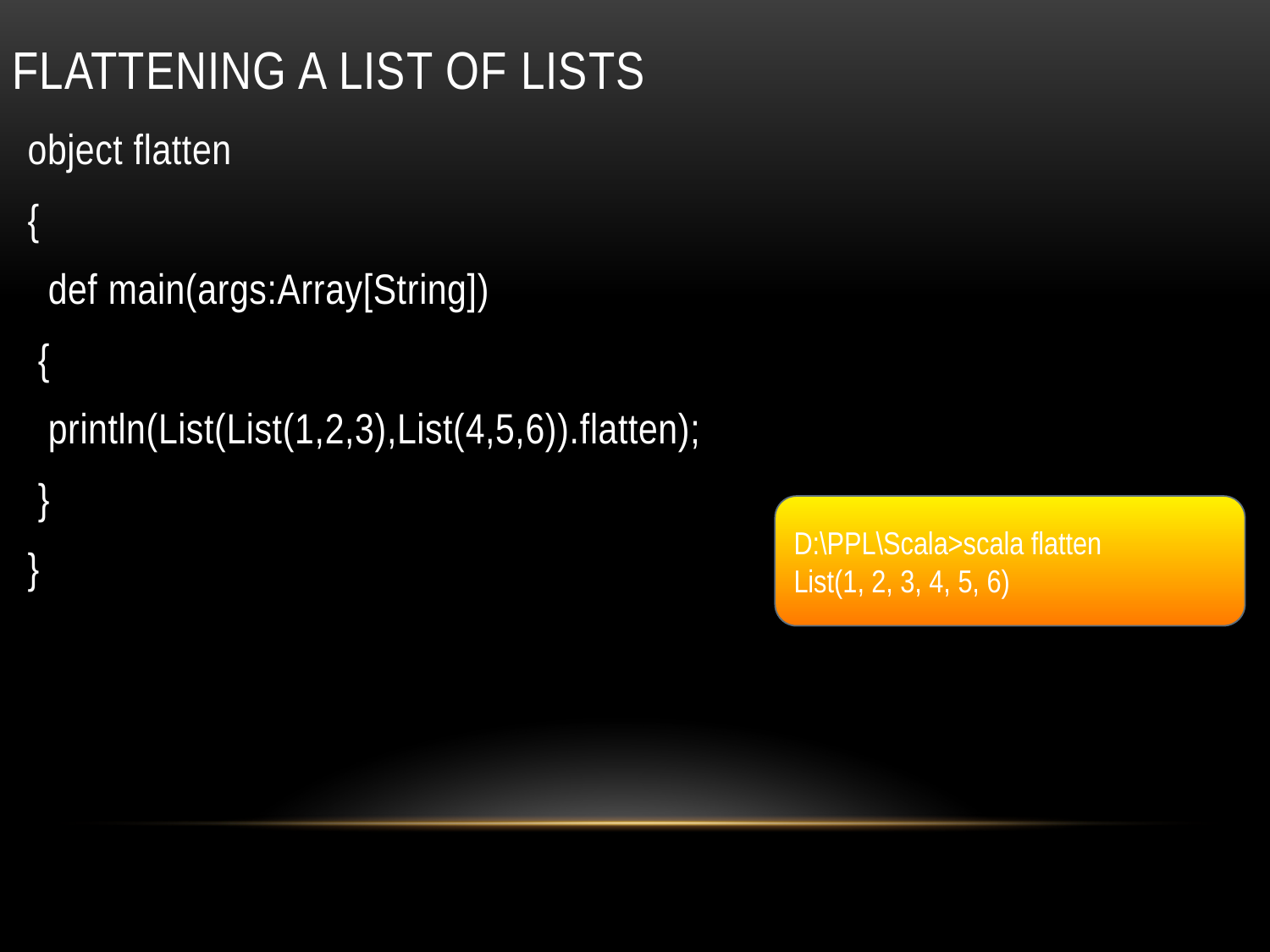

# Flattening a list of lists
object flatten
{
  def main(args:Array[String])
 {
  println(List(List(1,2,3),List(4,5,6)).flatten);
 }
}
D:\PPL\Scala>scala flatten
List(1, 2, 3, 4, 5, 6)